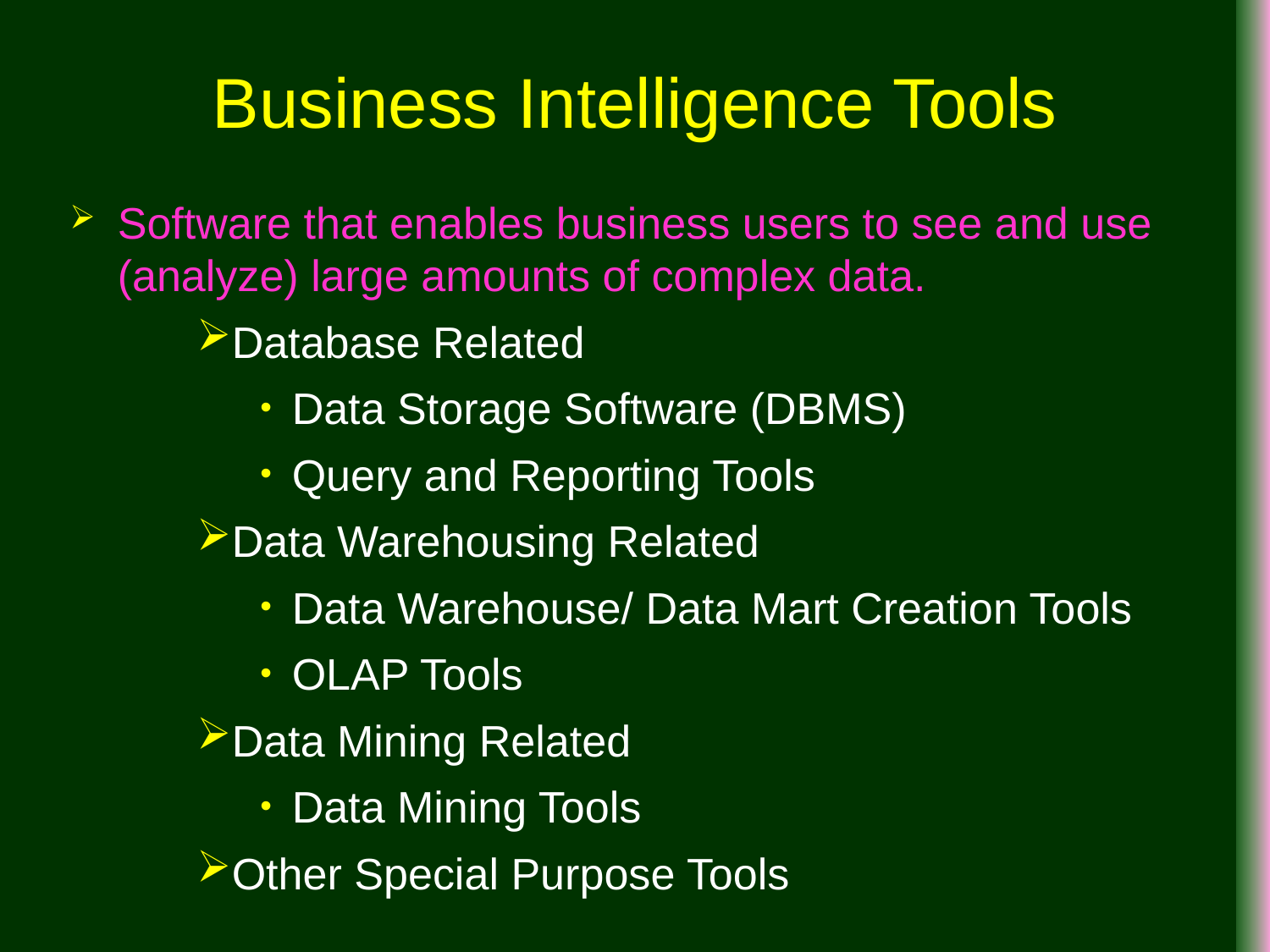

Business Intelligence Tools
Software that enables business users to see and use (analyze) large amounts of complex data.
Database Related
Data Storage Software (DBMS)
Query and Reporting Tools
Data Warehousing Related
Data Warehouse/ Data Mart Creation Tools
OLAP Tools
Data Mining Related
Data Mining Tools
Other Special Purpose Tools